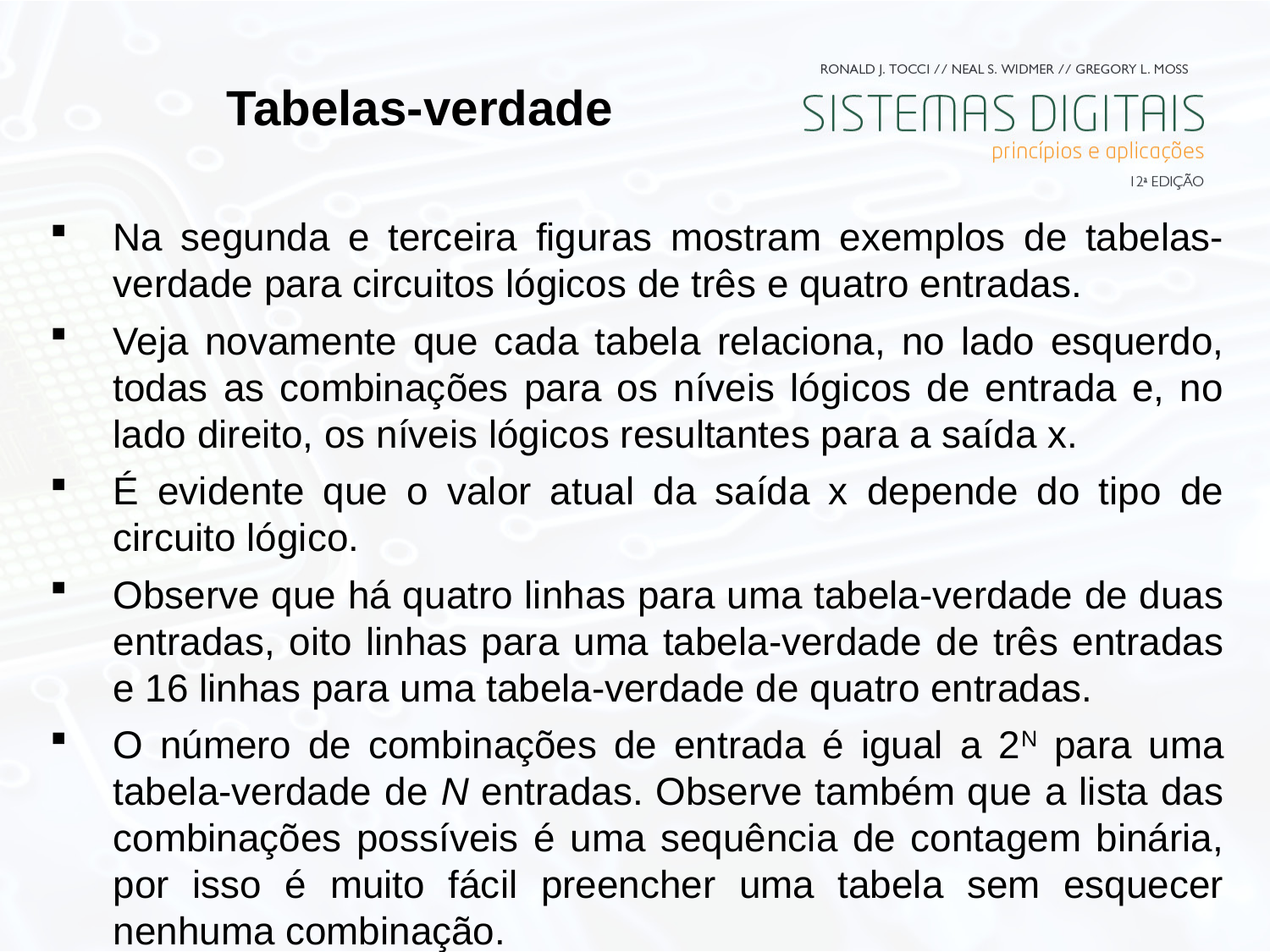

# Tabelas-verdade
Na segunda e terceira figuras mostram exemplos de tabelas-verdade para circuitos lógicos de três e quatro entradas.
Veja novamente que cada tabela relaciona, no lado esquerdo, todas as combinações para os níveis lógicos de entrada e, no lado direito, os níveis lógicos resultantes para a saída x.
É evidente que o valor atual da saída x depende do tipo de circuito lógico.
Observe que há quatro linhas para uma tabela-verdade de duas entradas, oito linhas para uma tabela-verdade de três entradas e 16 linhas para uma tabela-verdade de quatro entradas.
O número de combinações de entrada é igual a 2N para uma tabela-verdade de N entradas. Observe também que a lista das combinações possíveis é uma sequência de contagem binária, por isso é muito fácil preencher uma tabela sem esquecer nenhuma combinação.